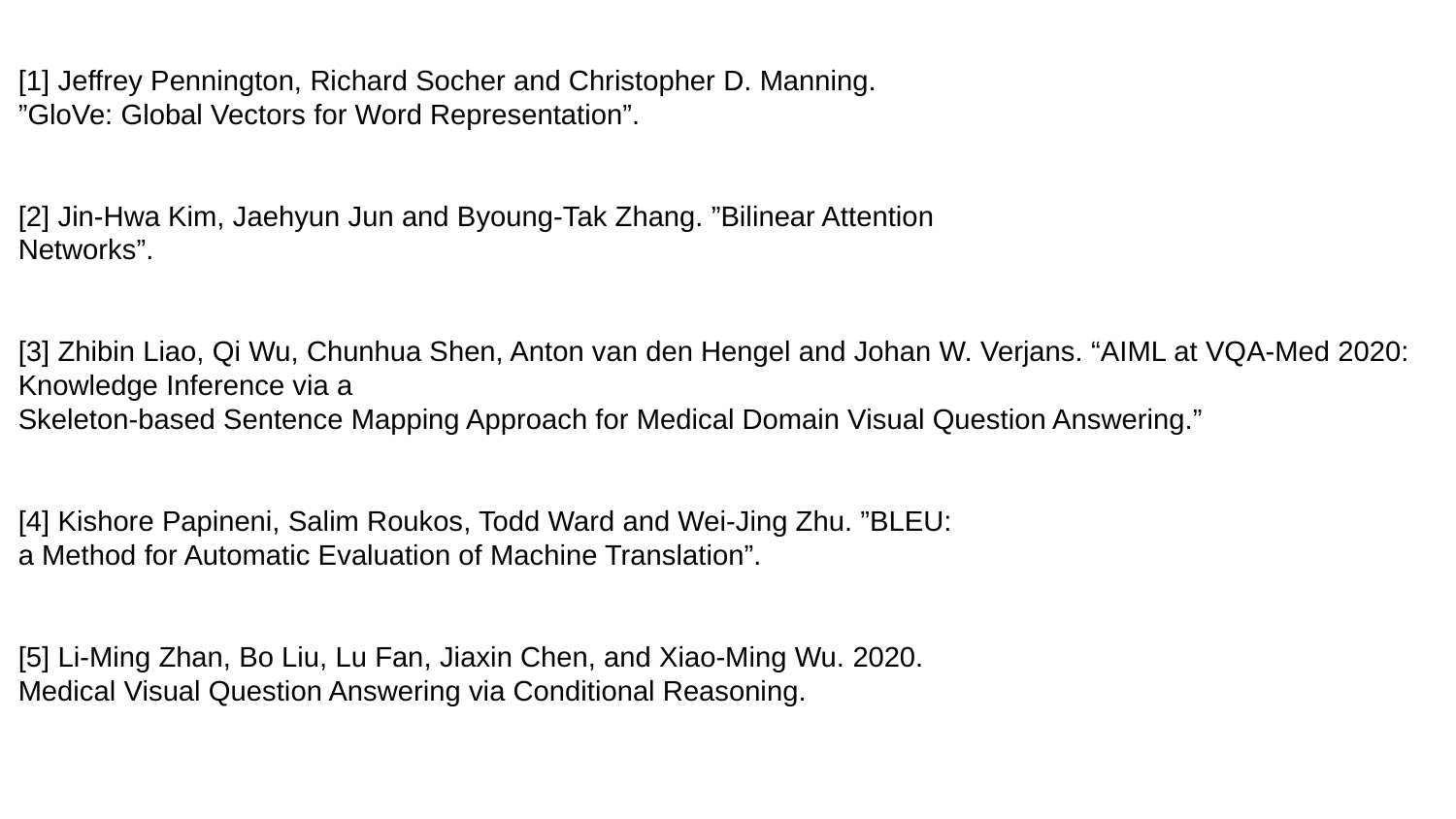

[1] Jeffrey Pennington, Richard Socher and Christopher D. Manning.
”GloVe: Global Vectors for Word Representation”.

[2] Jin-Hwa Kim, Jaehyun Jun and Byoung-Tak Zhang. ”Bilinear Attention
Networks”.

[3] Zhibin Liao, Qi Wu, Chunhua Shen, Anton van den Hengel and Johan W. Verjans. “AIML at VQA-Med 2020: Knowledge Inference via a
Skeleton-based Sentence Mapping Approach for Medical Domain Visual Question Answering.”

[4] Kishore Papineni, Salim Roukos, Todd Ward and Wei-Jing Zhu. ”BLEU:
a Method for Automatic Evaluation of Machine Translation”.

[5] Li-Ming Zhan, Bo Liu, Lu Fan, Jiaxin Chen, and Xiao-Ming Wu. 2020.
Medical Visual Question Answering via Conditional Reasoning.